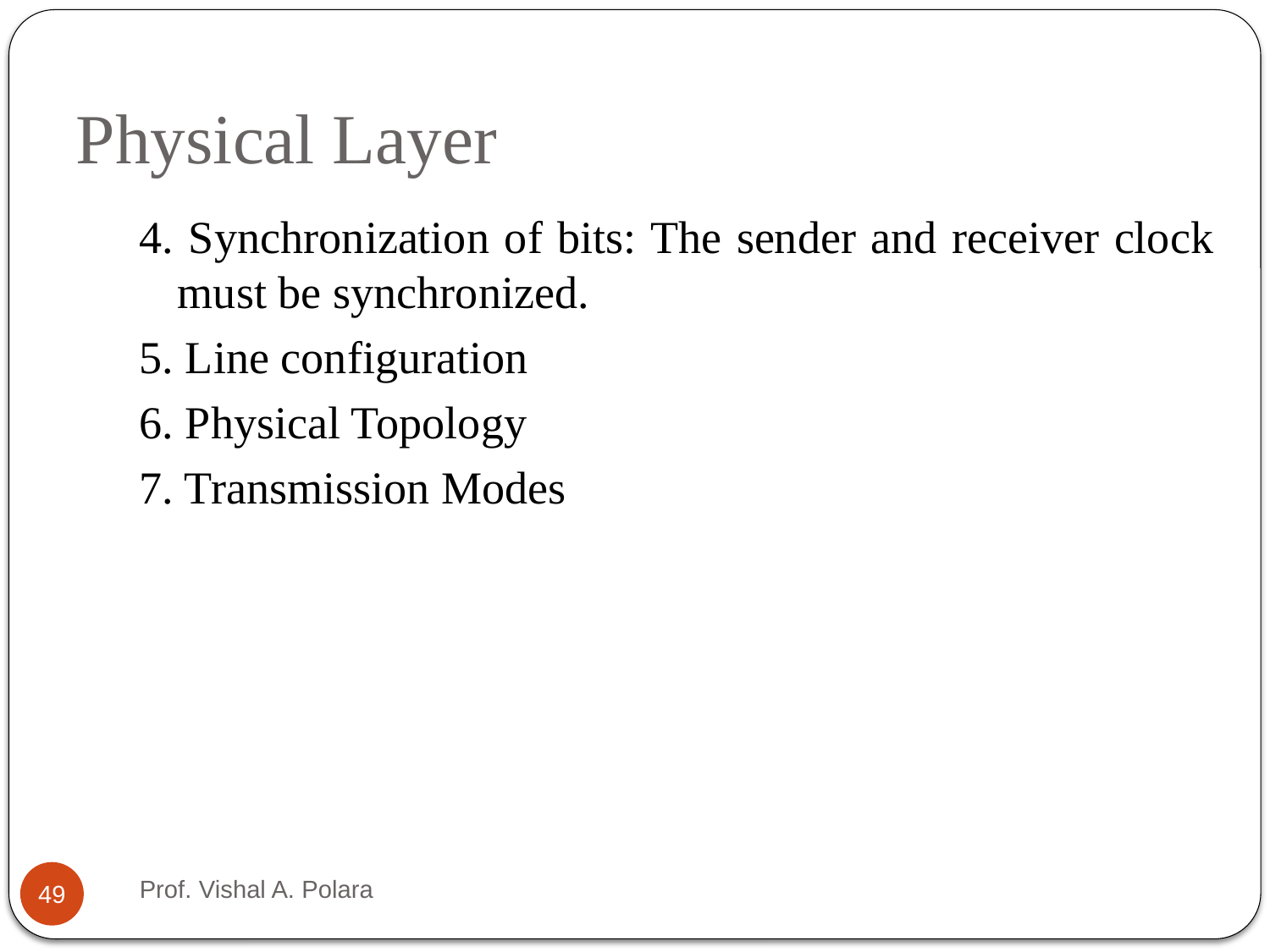

# Physical Layer
4. Synchronization of bits: The sender and receiver clock must be synchronized.
5. Line configuration
6. Physical Topology
7. Transmission Modes
Prof. Vishal A. Polara
49